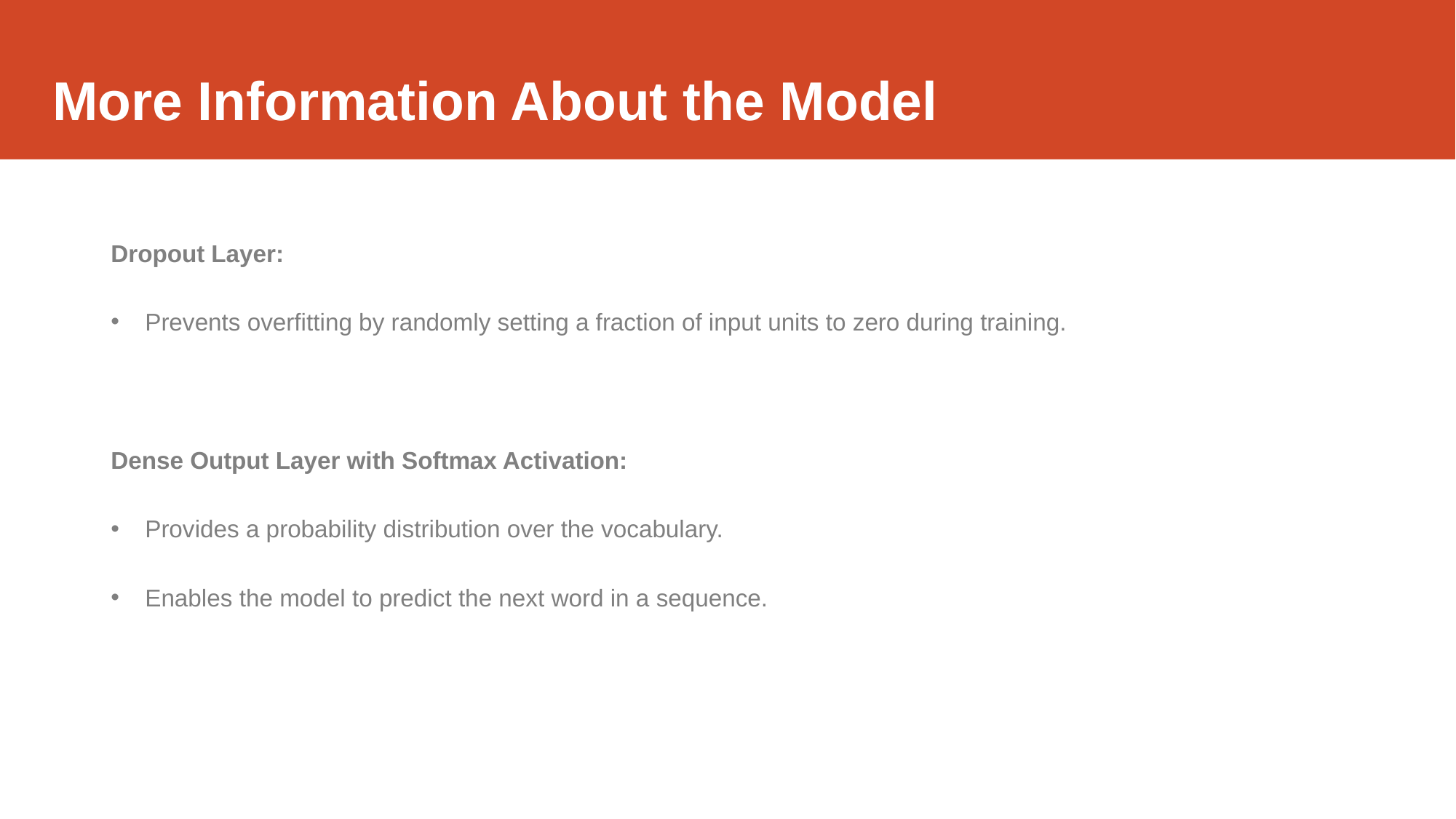

# More Information About the Model
Dropout Layer:
Prevents overfitting by randomly setting a fraction of input units to zero during training.

Dense Output Layer with Softmax Activation:
Provides a probability distribution over the vocabulary.
Enables the model to predict the next word in a sequence.